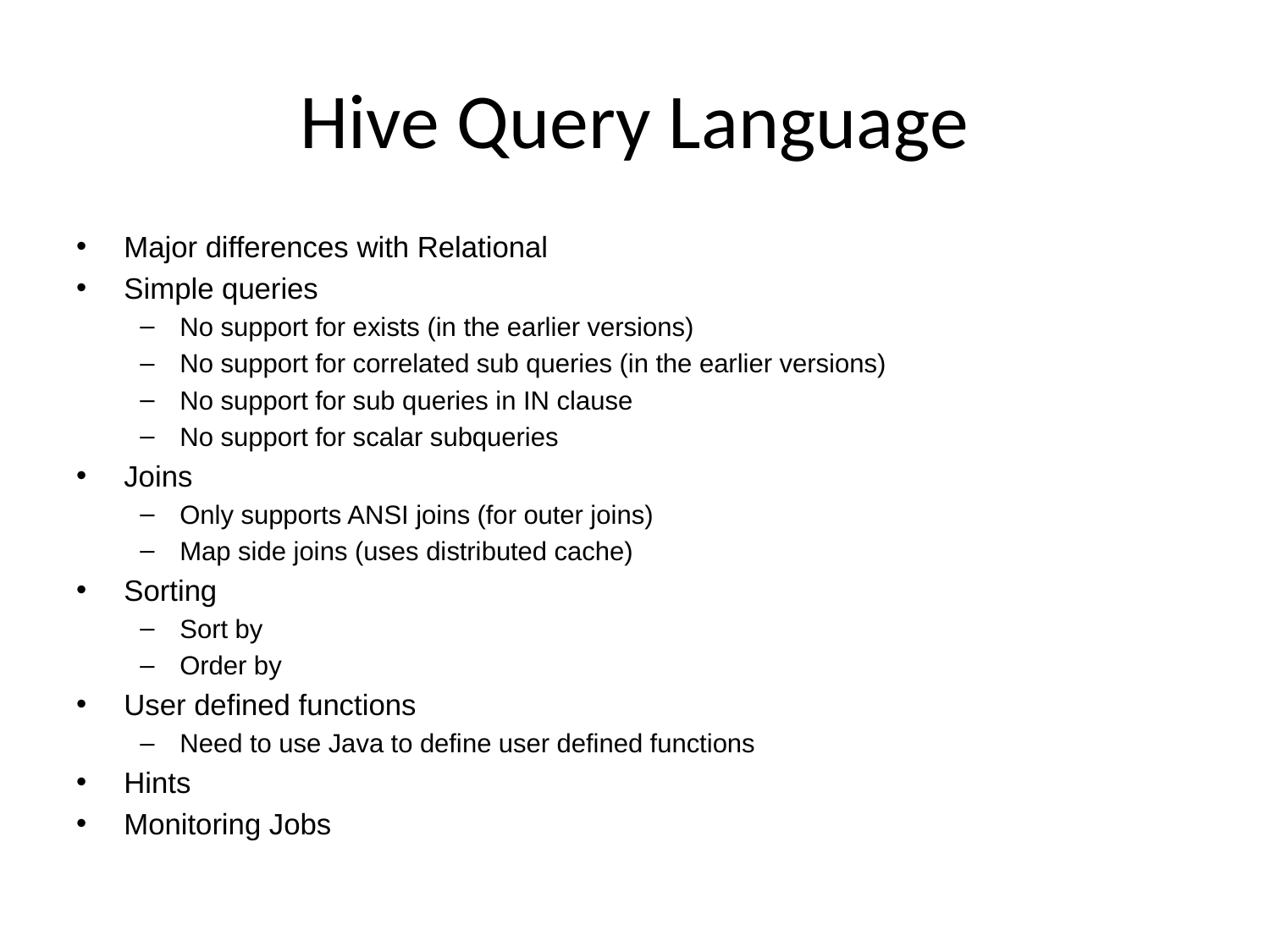

# Hive Query Language
Major differences with Relational
Simple queries
No support for exists (in the earlier versions)
No support for correlated sub queries (in the earlier versions)
No support for sub queries in IN clause
No support for scalar subqueries
Joins
Only supports ANSI joins (for outer joins)
Map side joins (uses distributed cache)
Sorting
Sort by
Order by
User defined functions
Need to use Java to define user defined functions
Hints
Monitoring Jobs